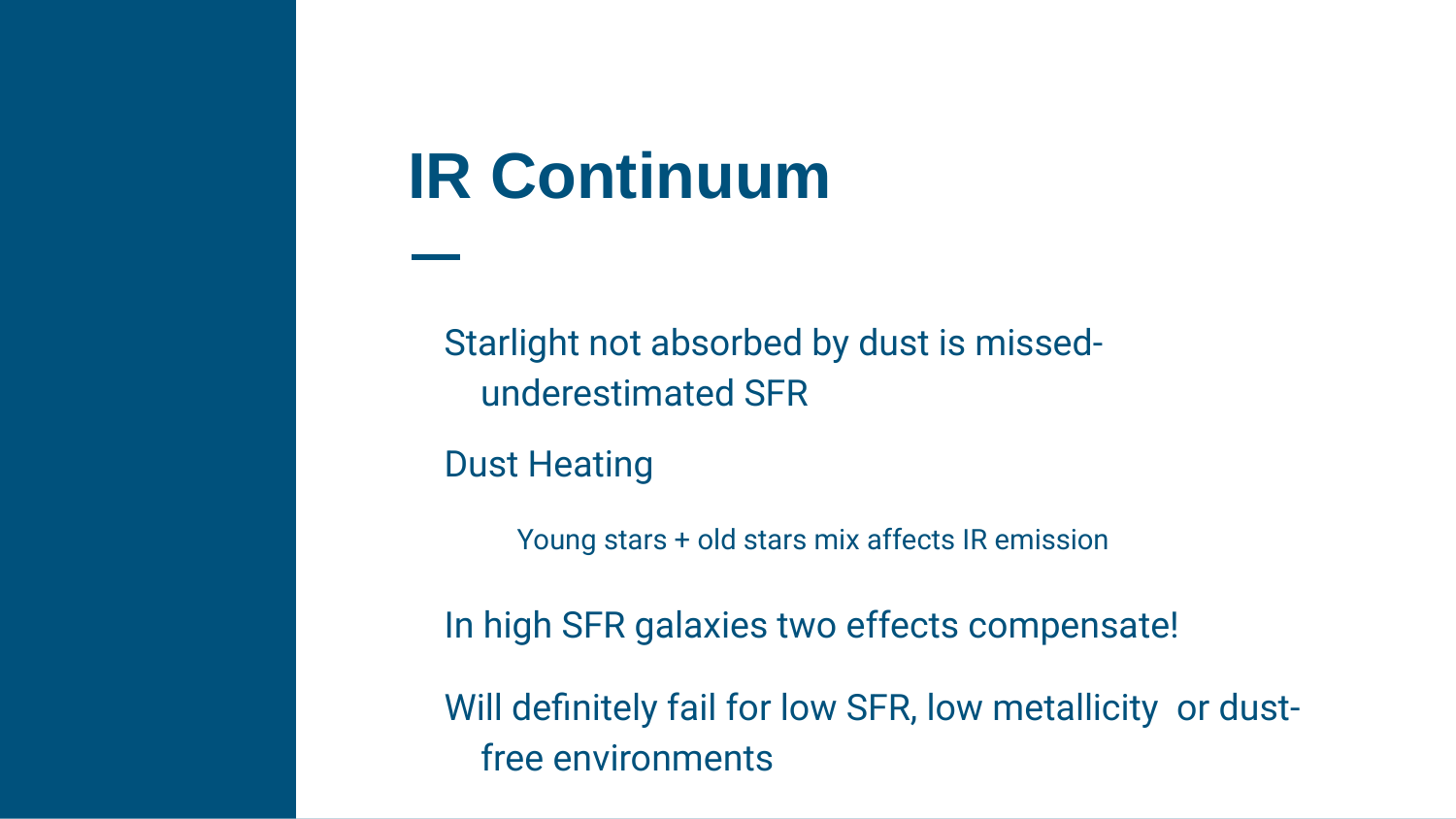

# IR Continuum
Starlight not absorbed by dust is missed- underestimated SFR
Dust Heating
Young stars + old stars mix affects IR emission
In high SFR galaxies two effects compensate!
Will definitely fail for low SFR, low metallicity  or dust-free environments